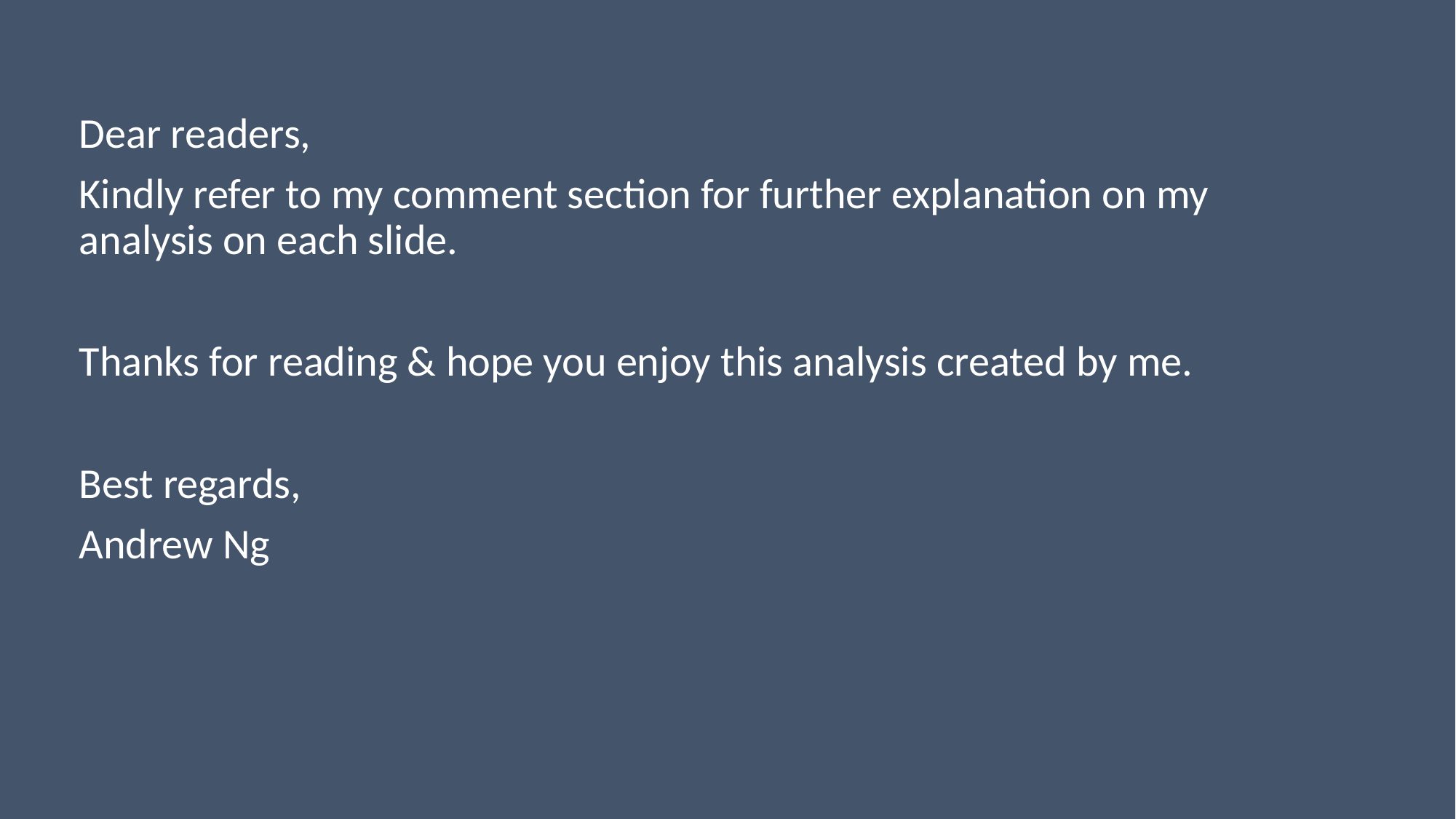

Dear readers,
Kindly refer to my comment section for further explanation on my analysis on each slide.

Thanks for reading & hope you enjoy this analysis created by me.

Best regards,
Andrew Ng